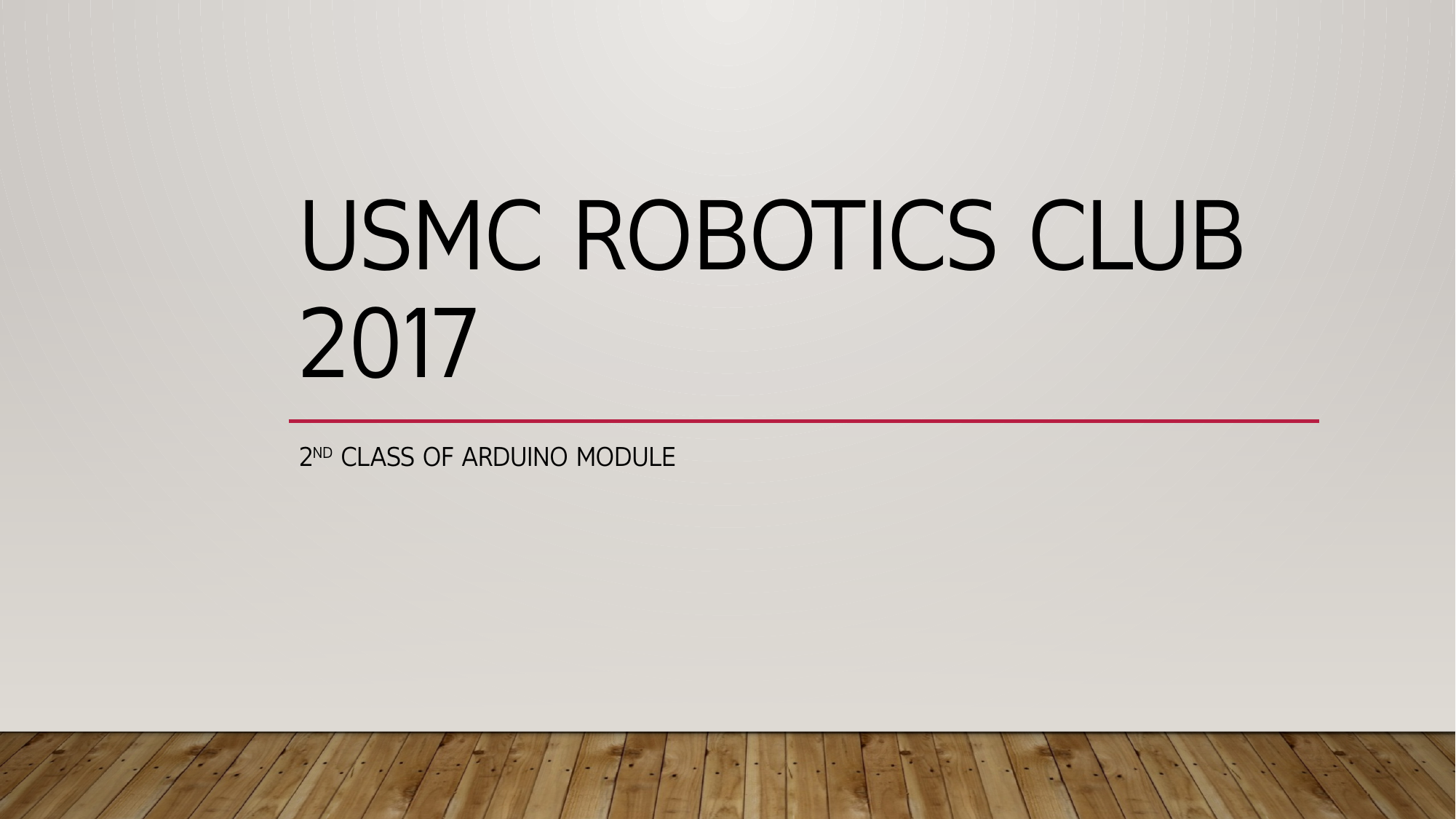

# USMC Robotics Club 2017
2nd class of Arduino Module